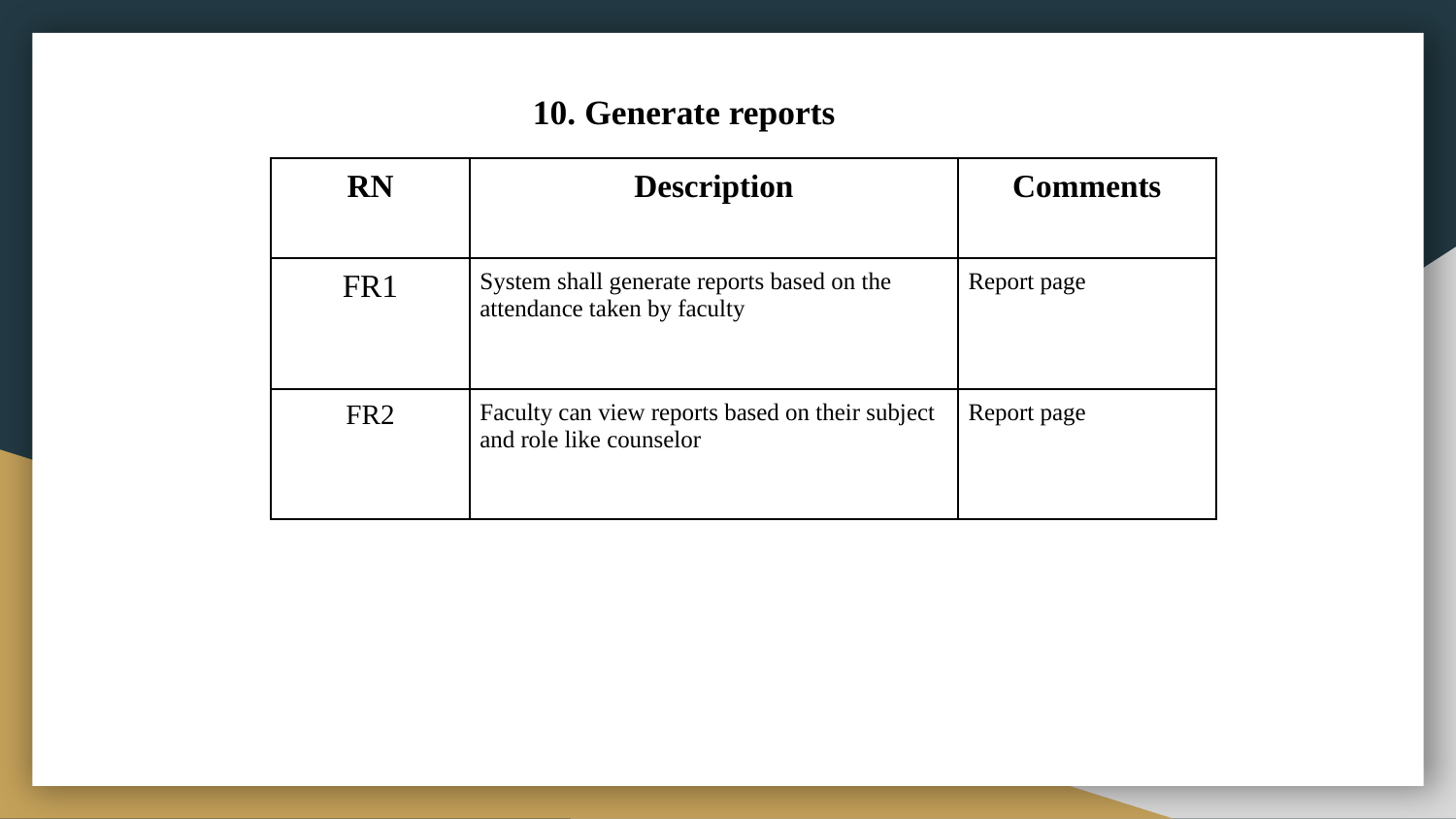

# 10. Generate reports

| RN | Description | Comments |
| --- | --- | --- |
| FR1 | System shall generate reports based on the attendance taken by faculty | Report page |
| FR2 | Faculty can view reports based on their subject and role like counselor | Report page |